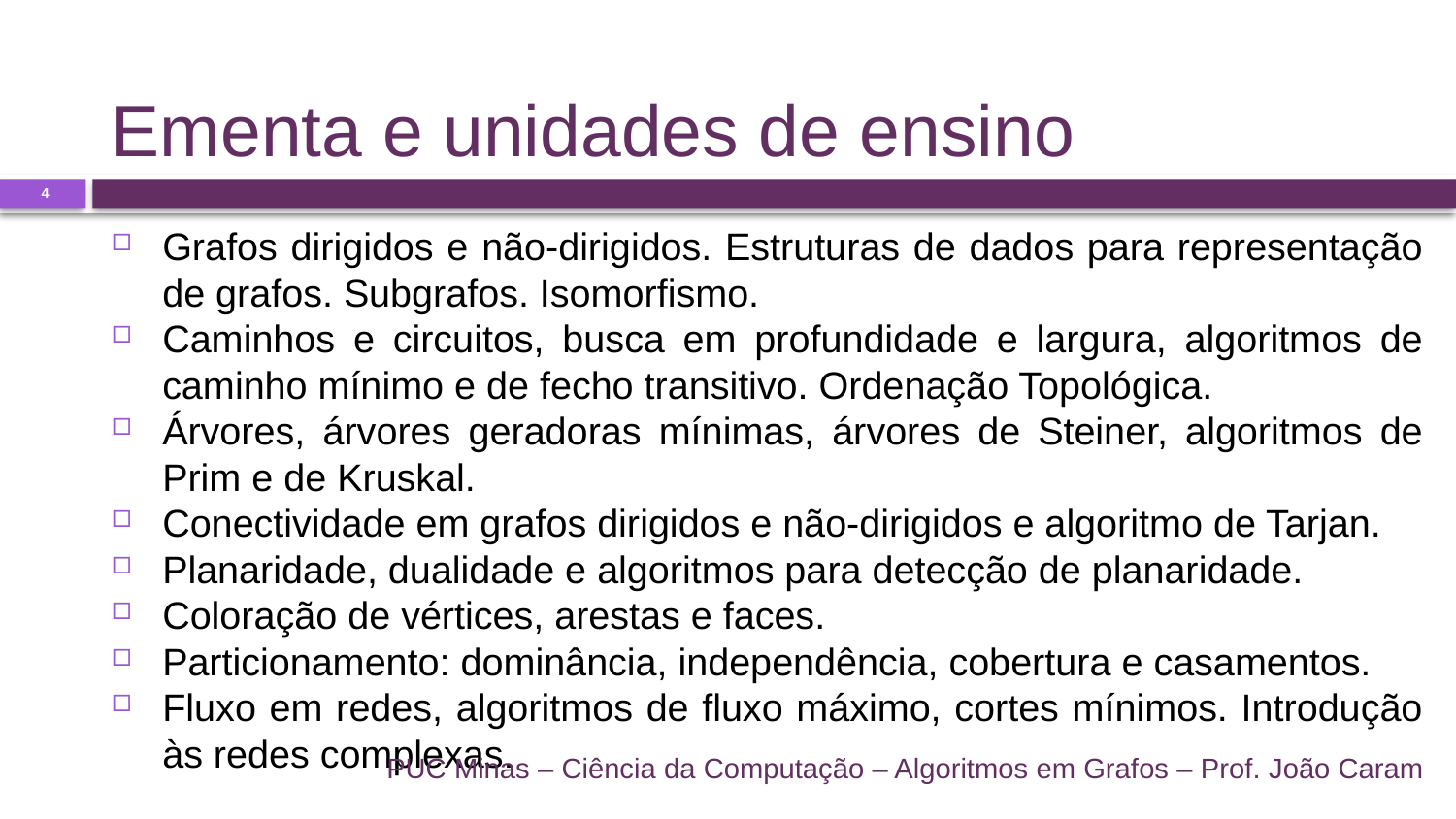

# Ementa e unidades de ensino
4
Grafos dirigidos e não-dirigidos. Estruturas de dados para representação de grafos. Subgrafos. Isomorfismo.
Caminhos e circuitos, busca em profundidade e largura, algoritmos de caminho mínimo e de fecho transitivo. Ordenação Topológica.
Árvores, árvores geradoras mínimas, árvores de Steiner, algoritmos de Prim e de Kruskal.
Conectividade em grafos dirigidos e não-dirigidos e algoritmo de Tarjan.
Planaridade, dualidade e algoritmos para detecção de planaridade.
Coloração de vértices, arestas e faces.
Particionamento: dominância, independência, cobertura e casamentos.
Fluxo em redes, algoritmos de fluxo máximo, cortes mínimos. Introdução às redes complexas.
PUC Minas – Ciência da Computação – Algoritmos em Grafos – Prof. João Caram